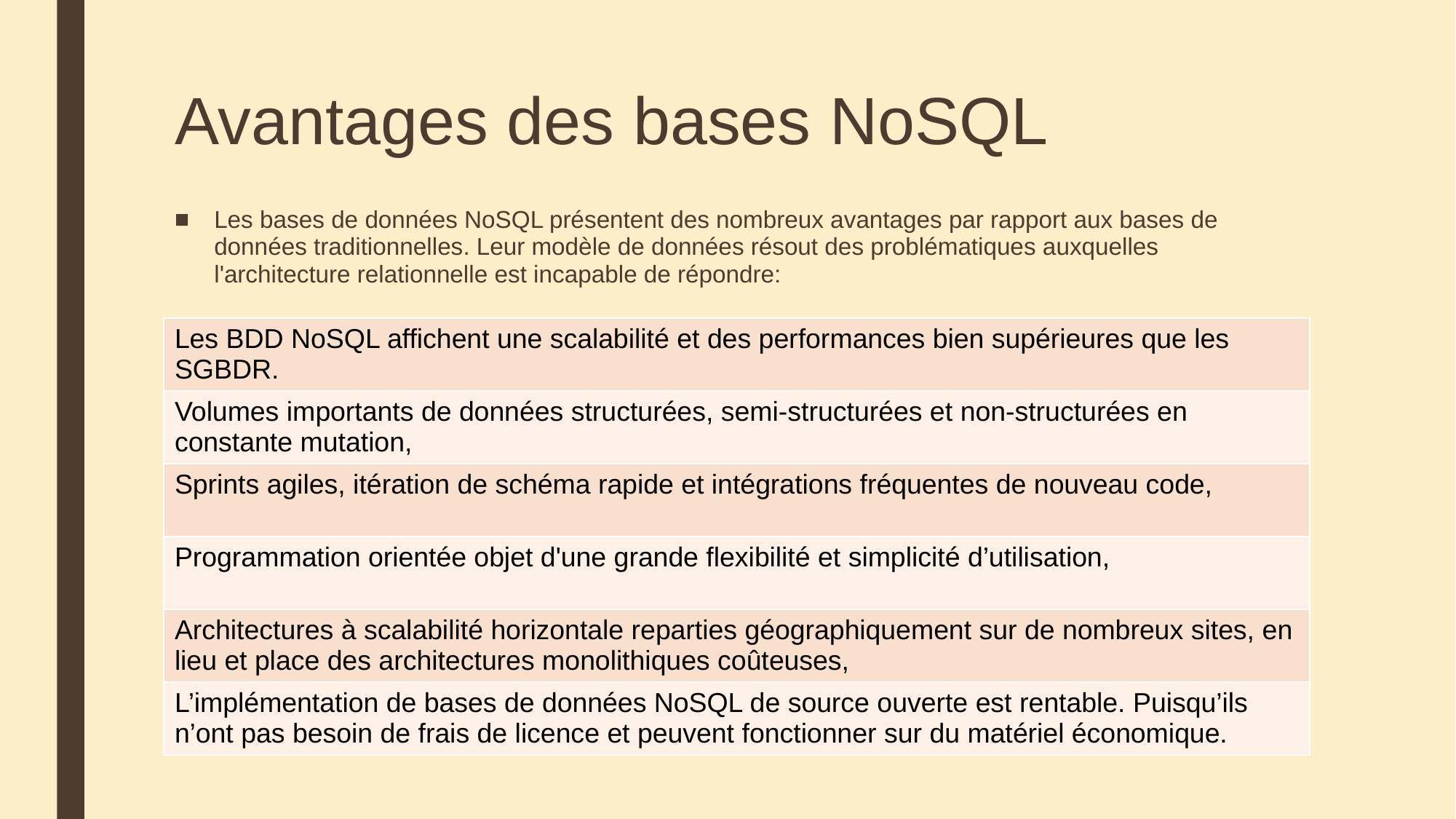

# Avantages des bases NoSQL
Les bases de données NoSQL présentent des nombreux avantages par rapport aux bases de données traditionnelles. Leur modèle de données résout des problématiques auxquelles l'architecture relationnelle est incapable de répondre:
| Les BDD NoSQL affichent une scalabilité et des performances bien supérieures que les SGBDR. |
| --- |
| Volumes importants de données structurées, semi-structurées et non-structurées en constante mutation, |
| Sprints agiles, itération de schéma rapide et intégrations fréquentes de nouveau code, |
| Programmation orientée objet d'une grande flexibilité et simplicité d’utilisation, |
| Architectures à scalabilité horizontale reparties géographiquement sur de nombreux sites, en lieu et place des architectures monolithiques coûteuses, |
| L’implémentation de bases de données NoSQL de source ouverte est rentable. Puisqu’ils n’ont pas besoin de frais de licence et peuvent fonctionner sur du matériel économique. |